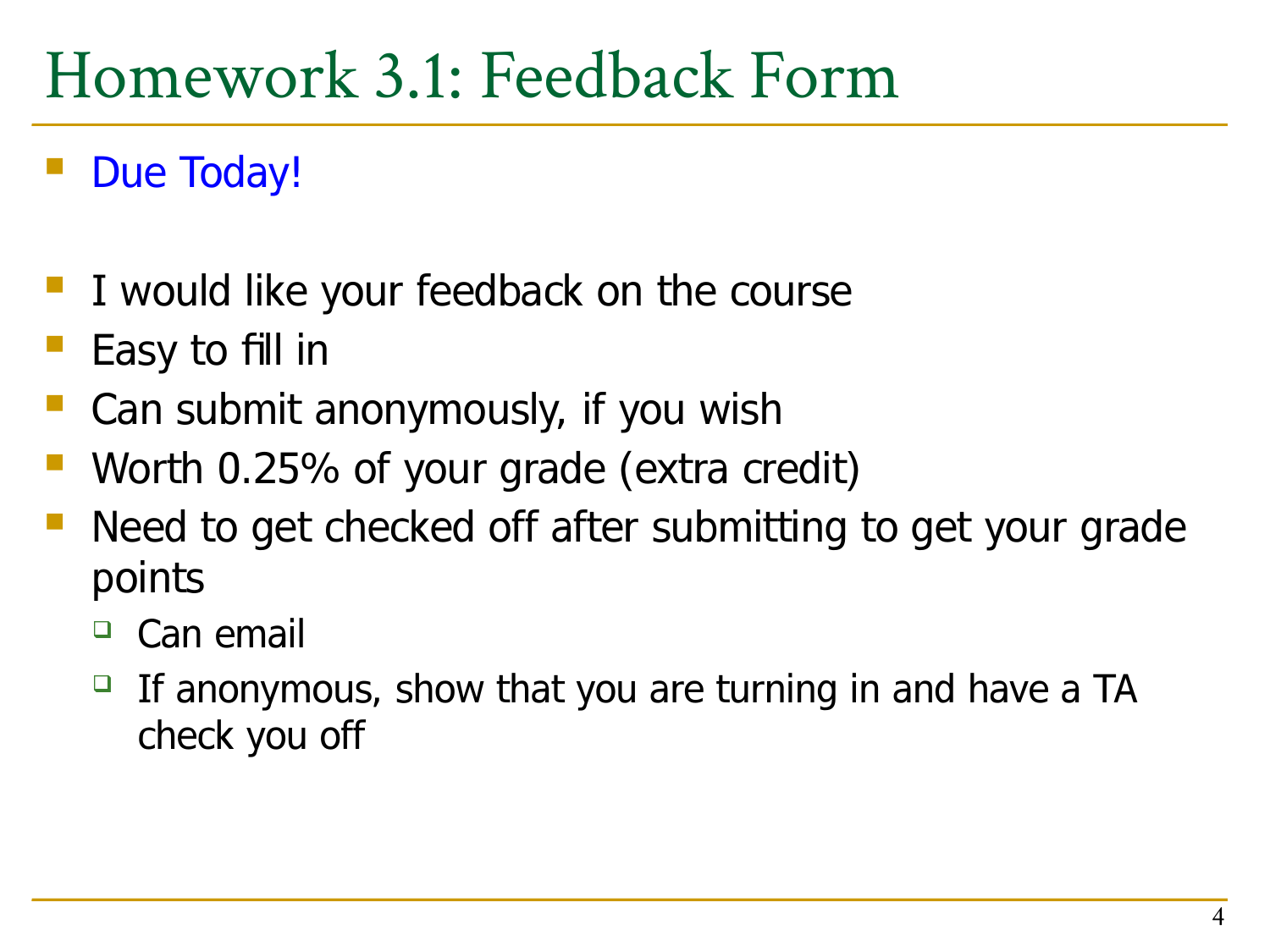

# Homework 3.1: Feedback Form
Due Today!

I would like your feedback on the course
Easy to fill in
Can submit anonymously, if you wish
Worth 0.25% of your grade (extra credit)
Need to get checked off after submitting to get your grade points
Can email
If anonymous, show that you are turning in and have a TA check you off

4